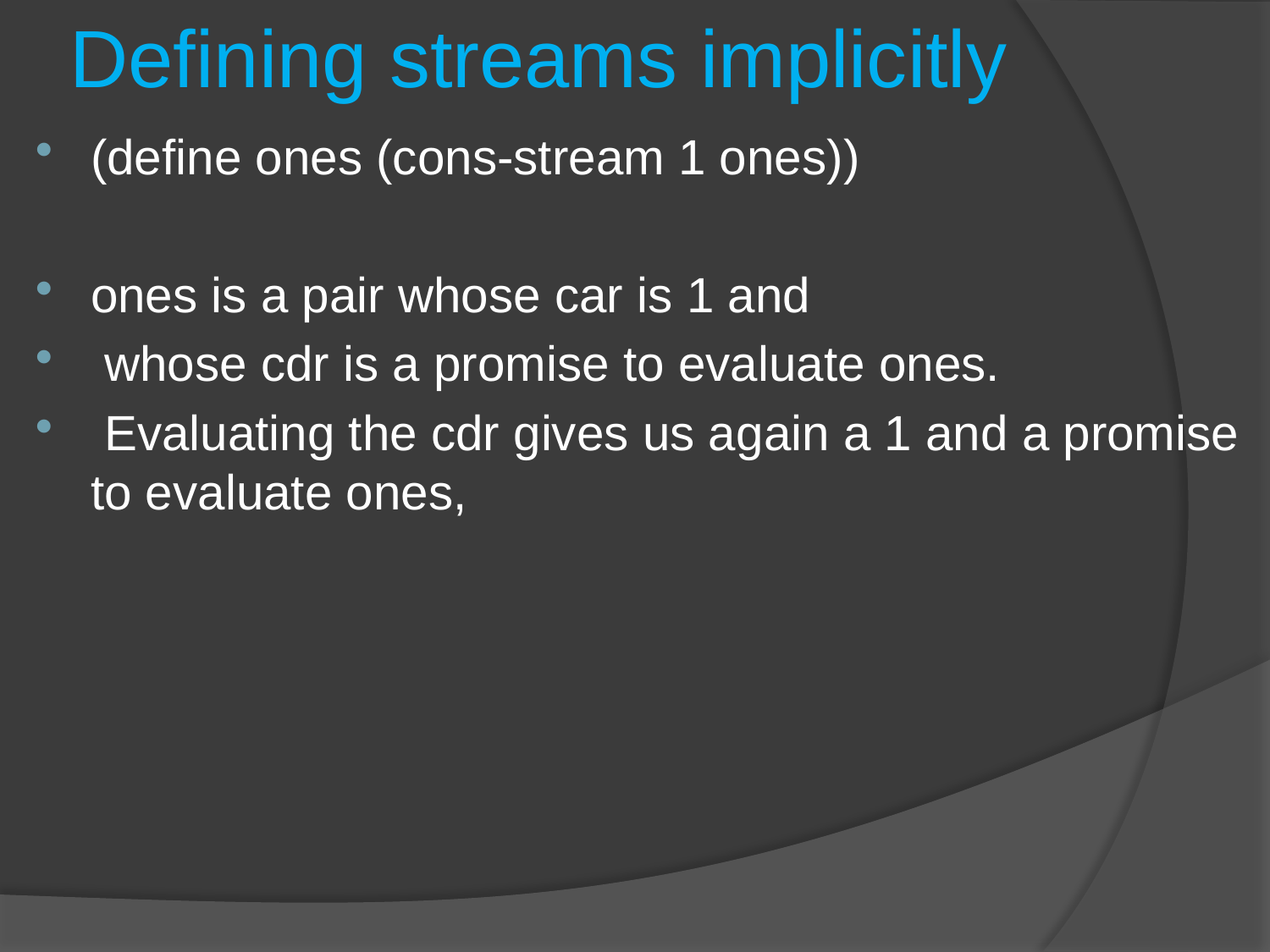

# Defining streams implicitly
(define ones (cons-stream 1 ones))

ones is a pair whose car is 1 and
 whose cdr is a promise to evaluate ones.
 Evaluating the cdr gives us again a 1 and a promise to evaluate ones,